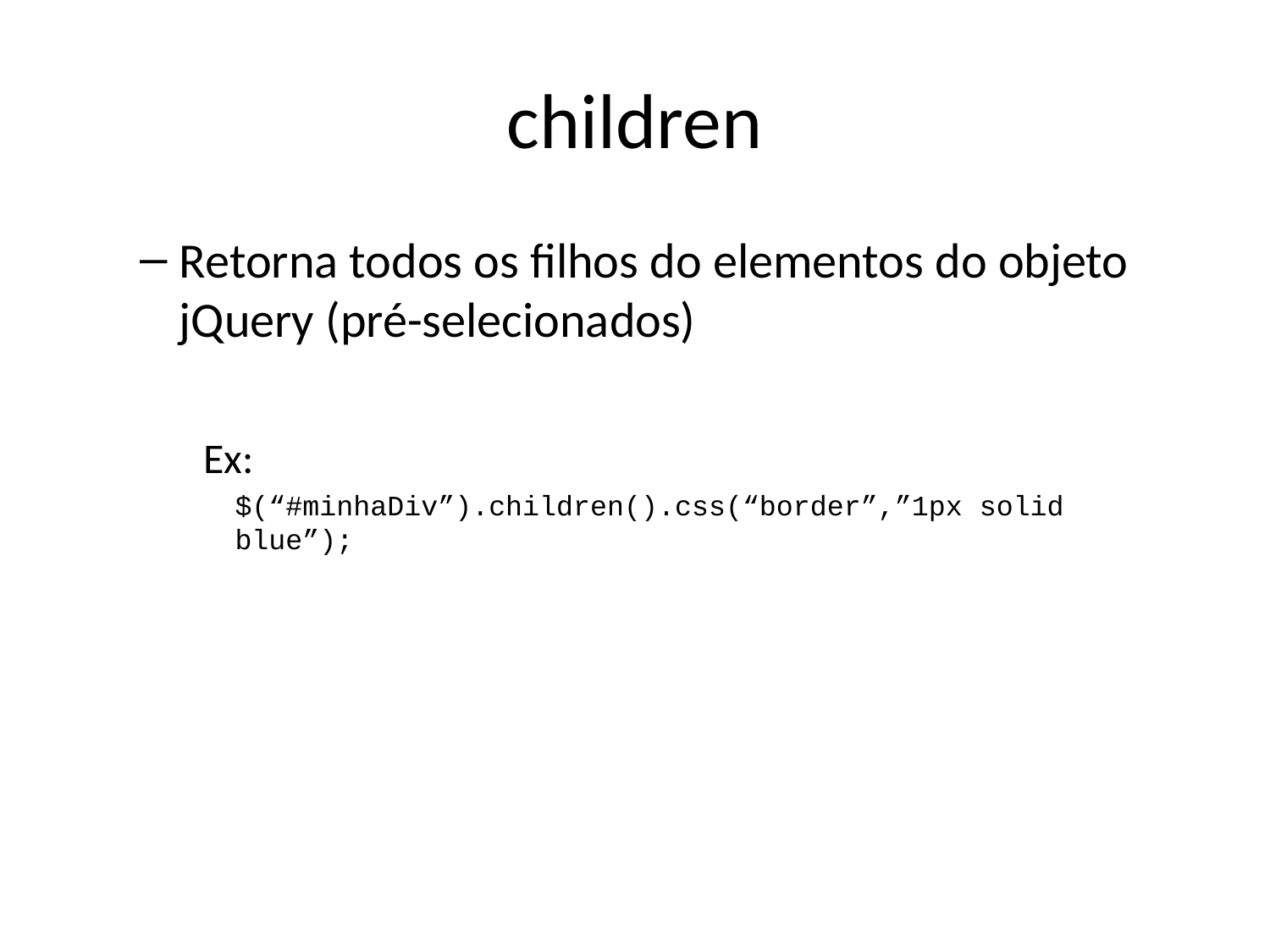

# children
Retorna todos os filhos do elementos do objeto jQuery (pré-selecionados)

Ex:
	$(“#minhaDiv”).children().css(“border”,”1px solid blue”);